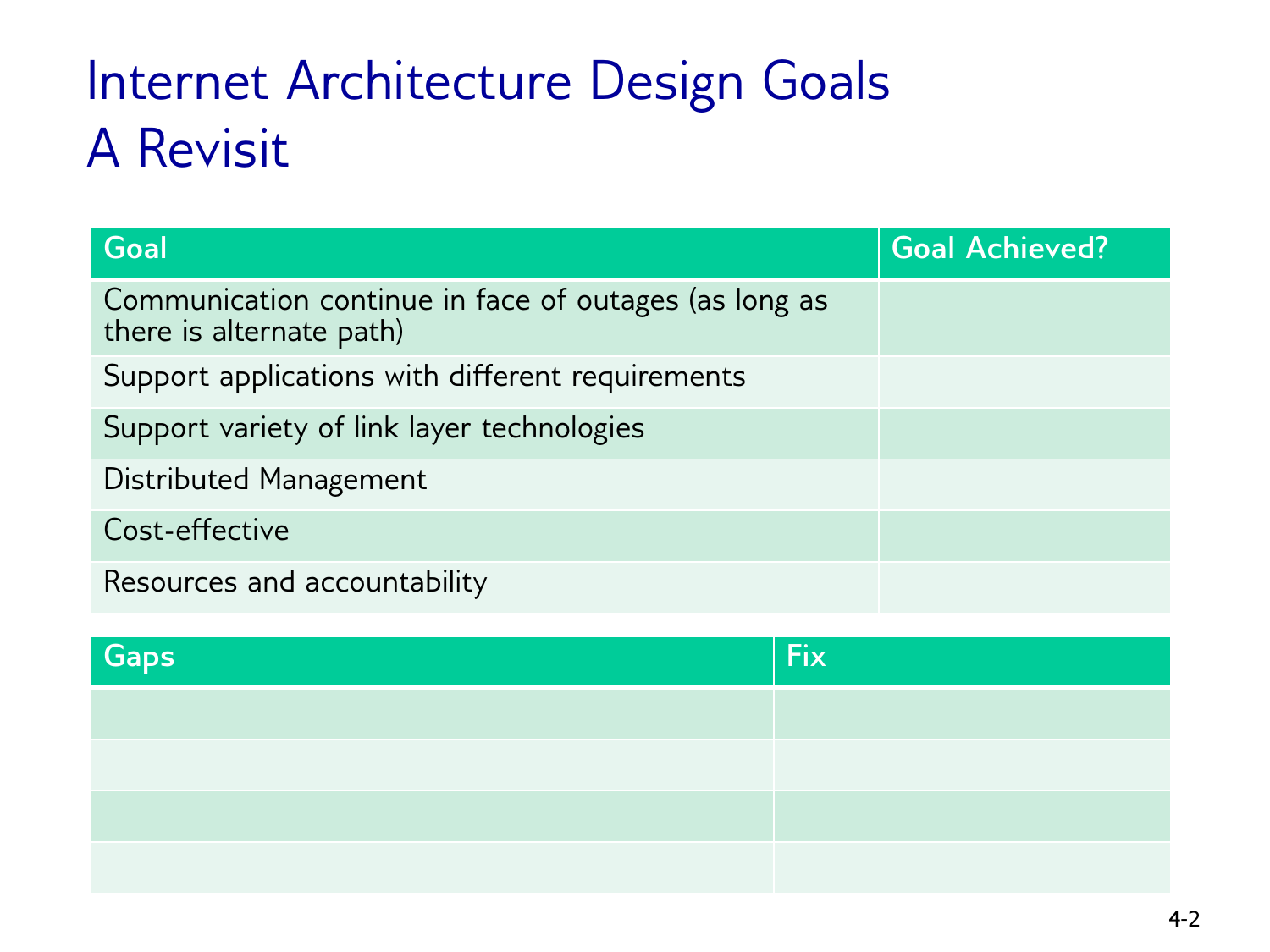

# Internet Architecture Design Goals A Revisit
| Goal | Goal Achieved? |
| --- | --- |
| Communication continue in face of outages (as long as there is alternate path) |  |
| Support applications with different requirements |  |
| Support variety of link layer technologies |  |
| Distributed Management |  |
| Cost-effective |  |
| Resources and accountability |  |
| Gaps | Fix |
| --- | --- |
|  |  |
|  |  |
|  |  |
|  |  |
4-2